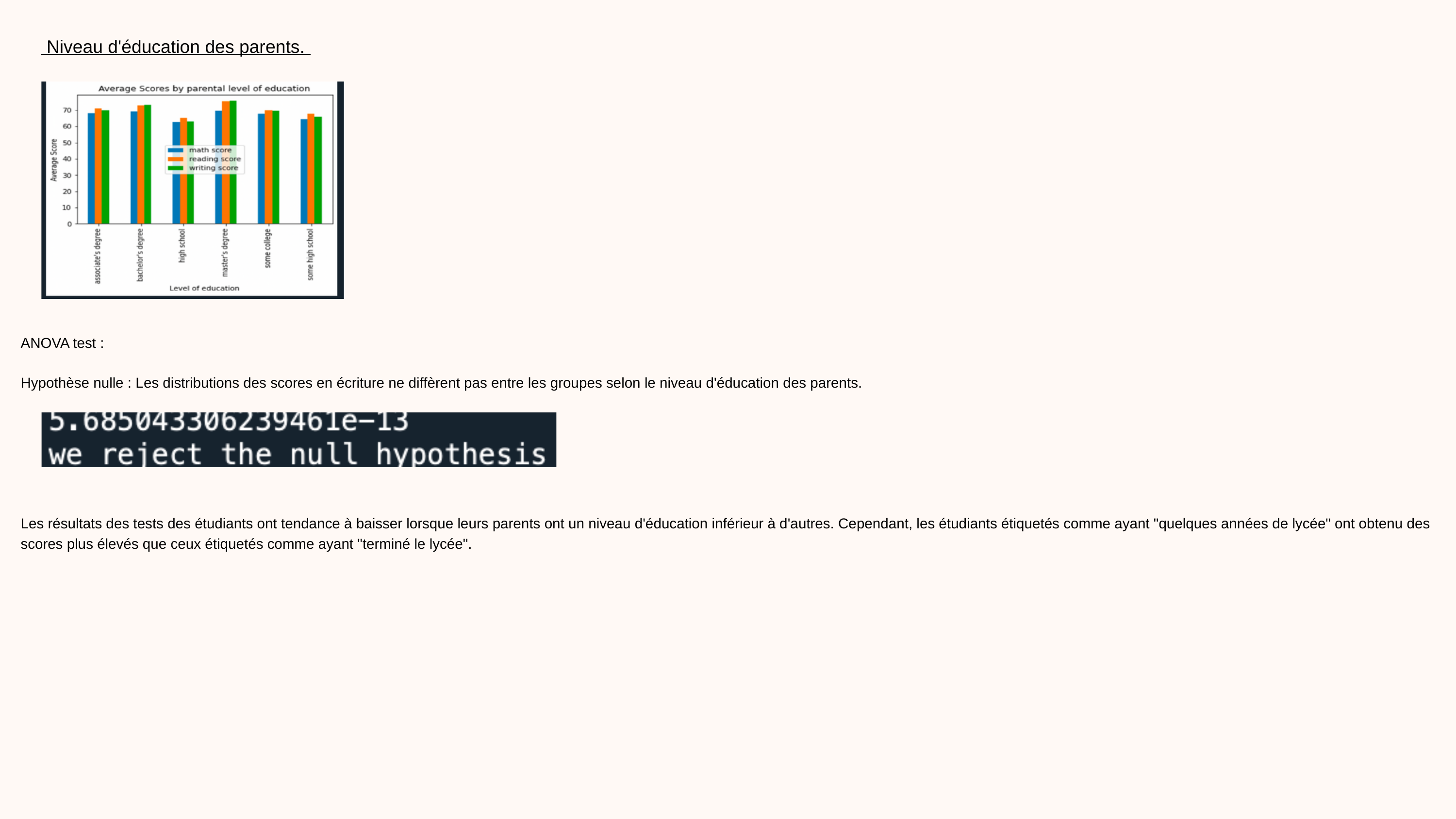

Niveau d'éducation des parents.

ANOVA test :

Hypothèse nulle : Les distributions des scores en écriture ne diffèrent pas entre les groupes selon le niveau d'éducation des parents.

Les résultats des tests des étudiants ont tendance à baisser lorsque leurs parents ont un niveau d'éducation inférieur à d'autres. Cependant, les étudiants étiquetés comme ayant "quelques années de lycée" ont obtenu des scores plus élevés que ceux étiquetés comme ayant "terminé le lycée".